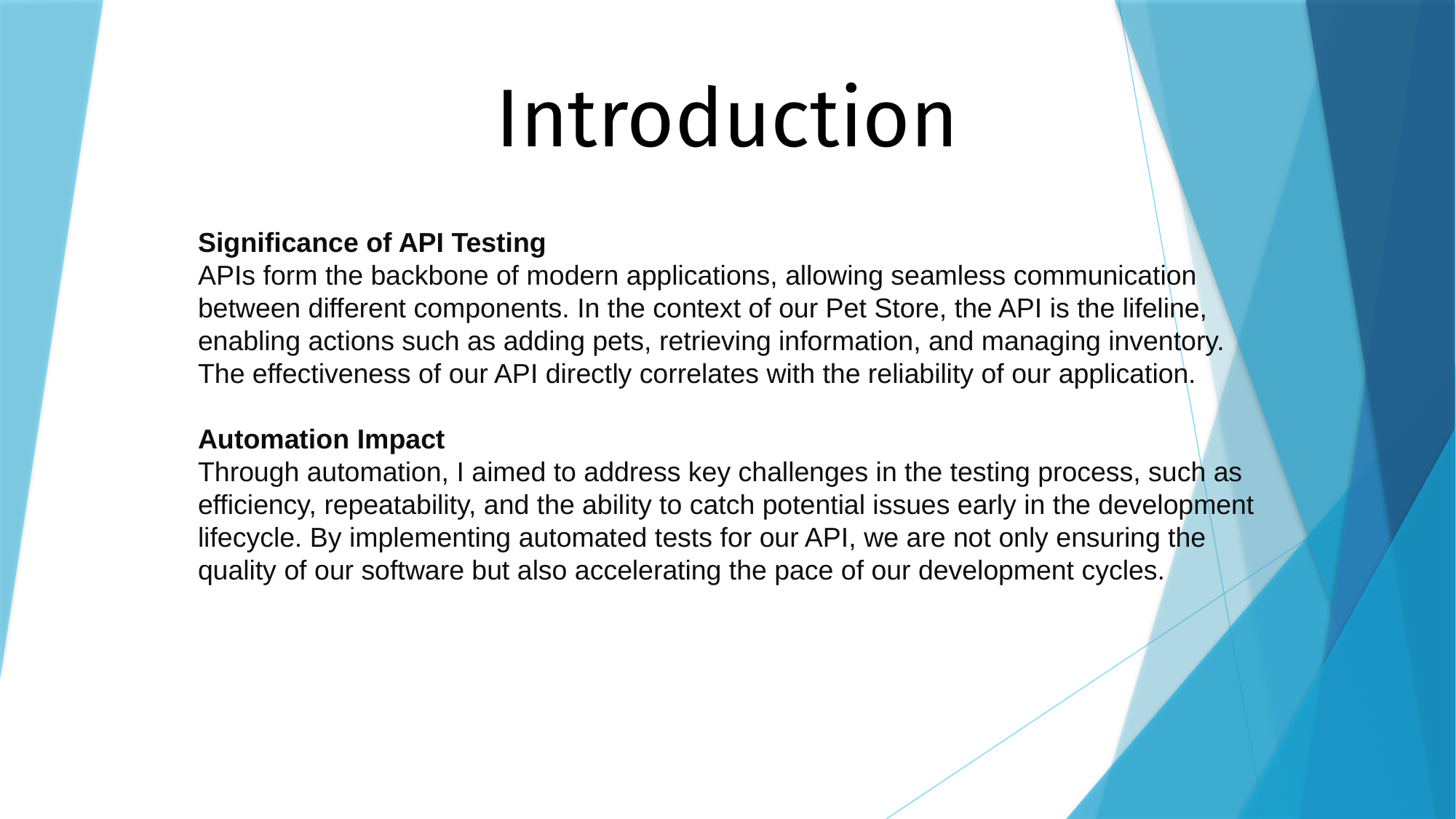

Introduction
Significance of API Testing
APIs form the backbone of modern applications, allowing seamless communication between different components. In the context of our Pet Store, the API is the lifeline, enabling actions such as adding pets, retrieving information, and managing inventory. The effectiveness of our API directly correlates with the reliability of our application.

Automation Impact
Through automation, I aimed to address key challenges in the testing process, such as efficiency, repeatability, and the ability to catch potential issues early in the development lifecycle. By implementing automated tests for our API, we are not only ensuring the quality of our software but also accelerating the pace of our development cycles.